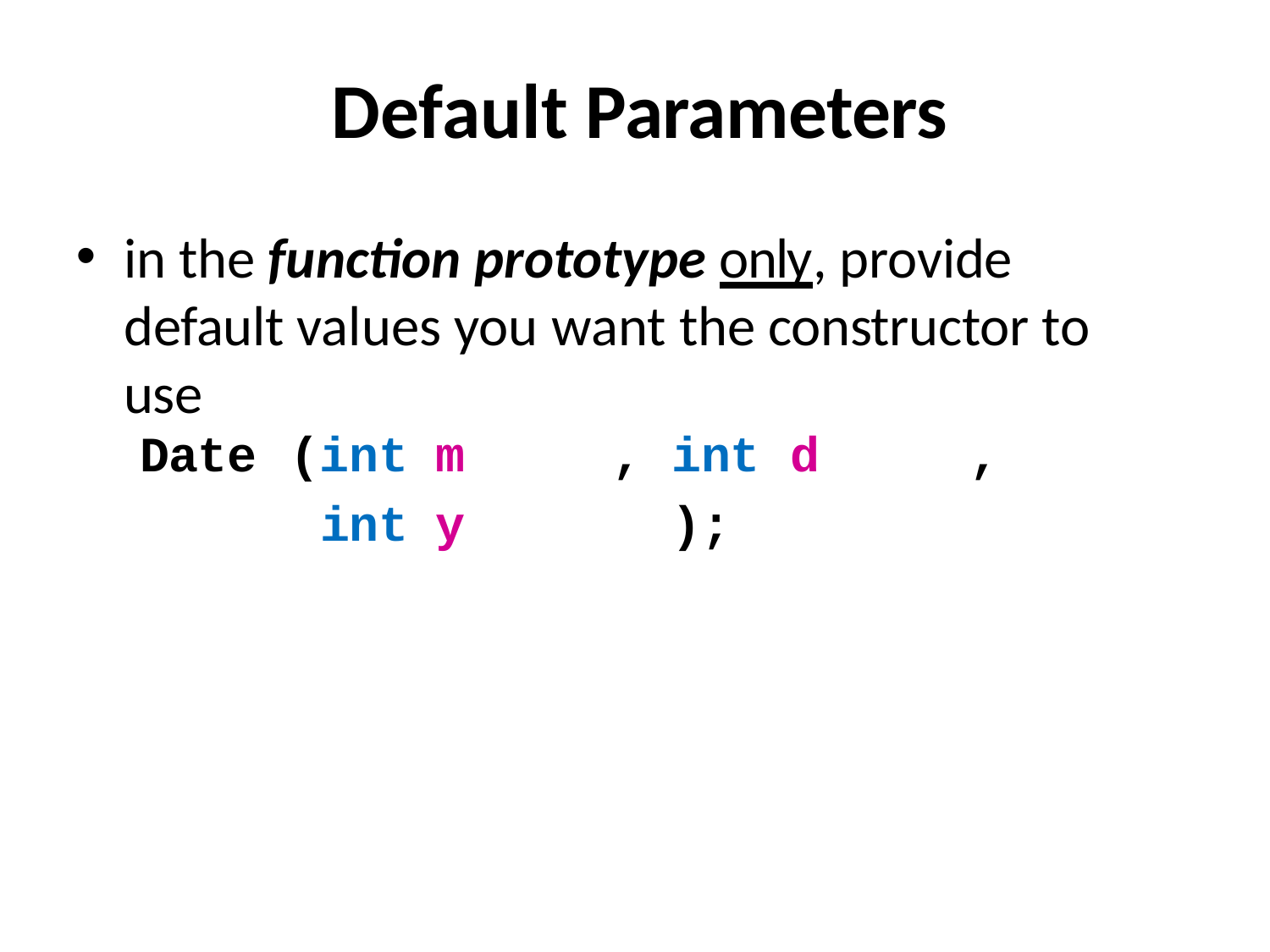

# Default Parameters
in the function prototype only, provide default values you want the constructor to use
| Date | (int | m | , | int | d | , |
| --- | --- | --- | --- | --- | --- | --- |
|  | int | y |  | ); |  |  |